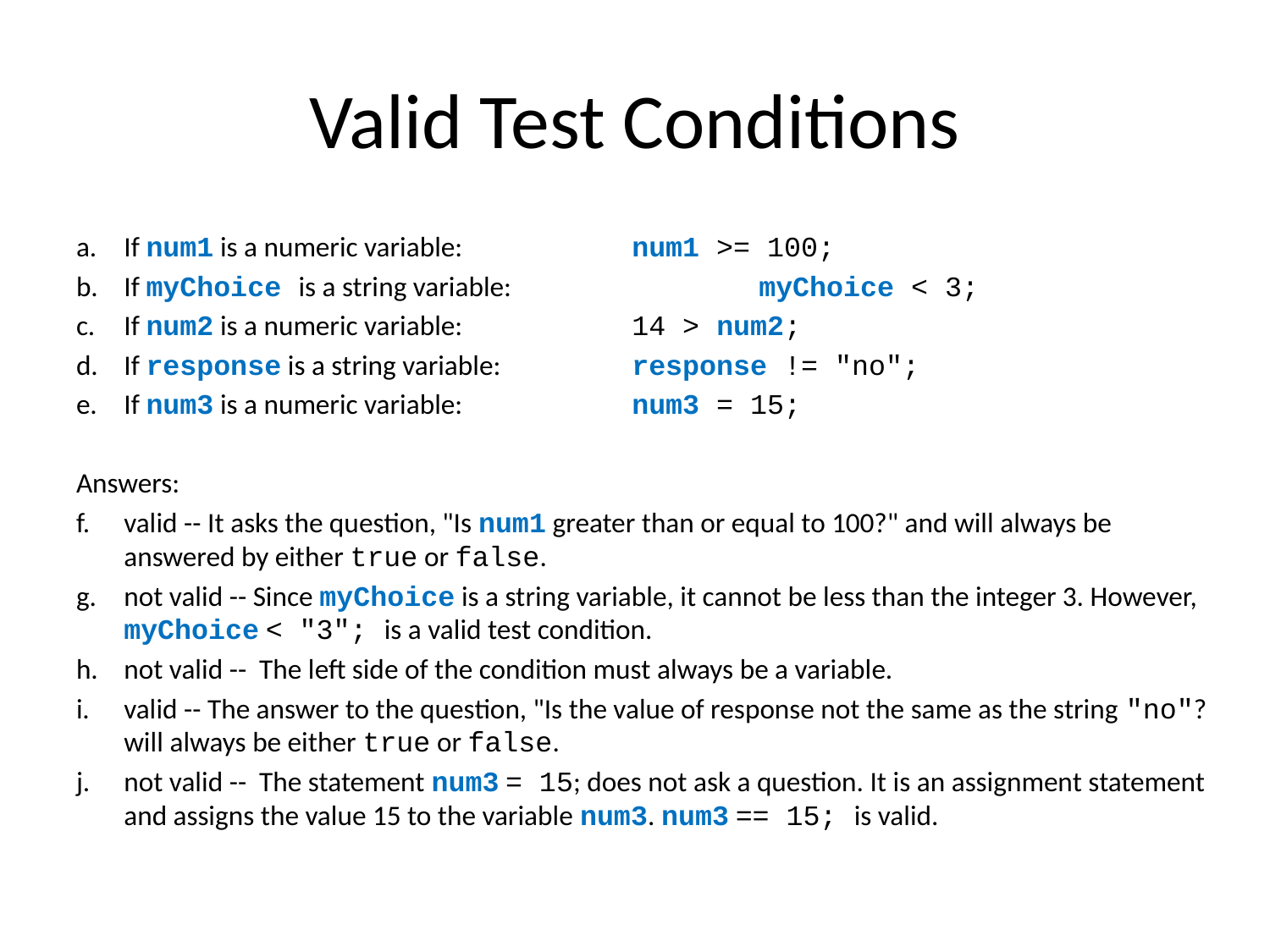

# Valid Test Conditions
If num1 is a numeric variable: 		num1 >= 100;
If myChoice is a string variable: 		myChoice < 3;
If num2 is a numeric variable:		14 > num2;
If response is a string variable:		response != "no";
If num3 is a numeric variable:		num3 = 15;

Answers:
valid -- It asks the question, "Is num1 greater than or equal to 100?" and will always be answered by either true or false.
not valid -- Since myChoice is a string variable, it cannot be less than the integer 3. However, myChoice < "3"; is a valid test condition.
not valid --  The left side of the condition must always be a variable.
valid -- The answer to the question, "Is the value of response not the same as the string "no"? will always be either true or false.
not valid --  The statement num3 = 15; does not ask a question. It is an assignment statement and assigns the value 15 to the variable num3. num3 == 15; is valid.